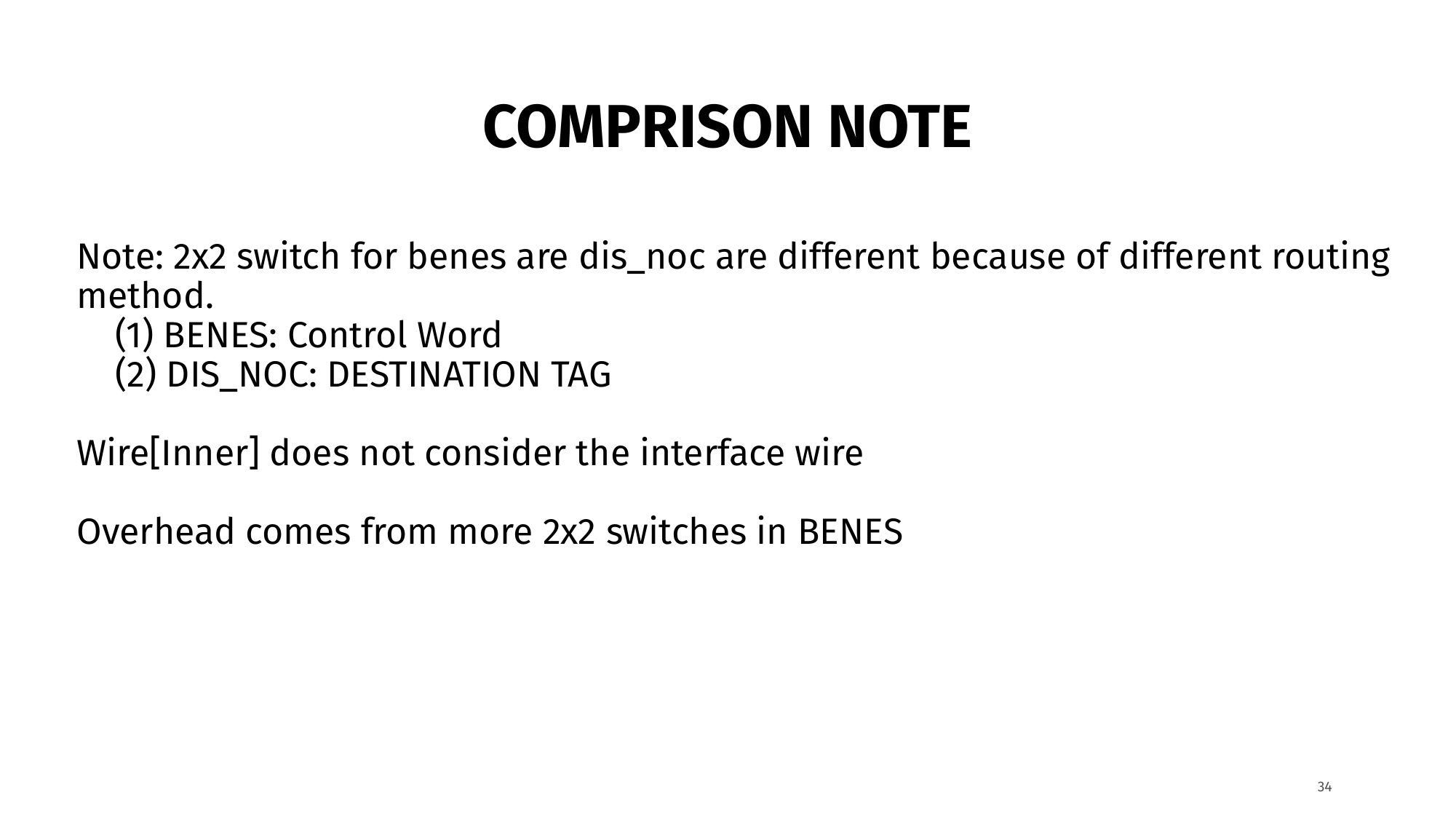

# Comprison note
Note: 2x2 switch for benes are dis_noc are different because of different routing method.
    (1) BENES: Control Word
    (2) DIS_NOC: DESTINATION TAG

Wire[Inner] does not consider the interface wire

Overhead comes from more 2x2 switches in BENES